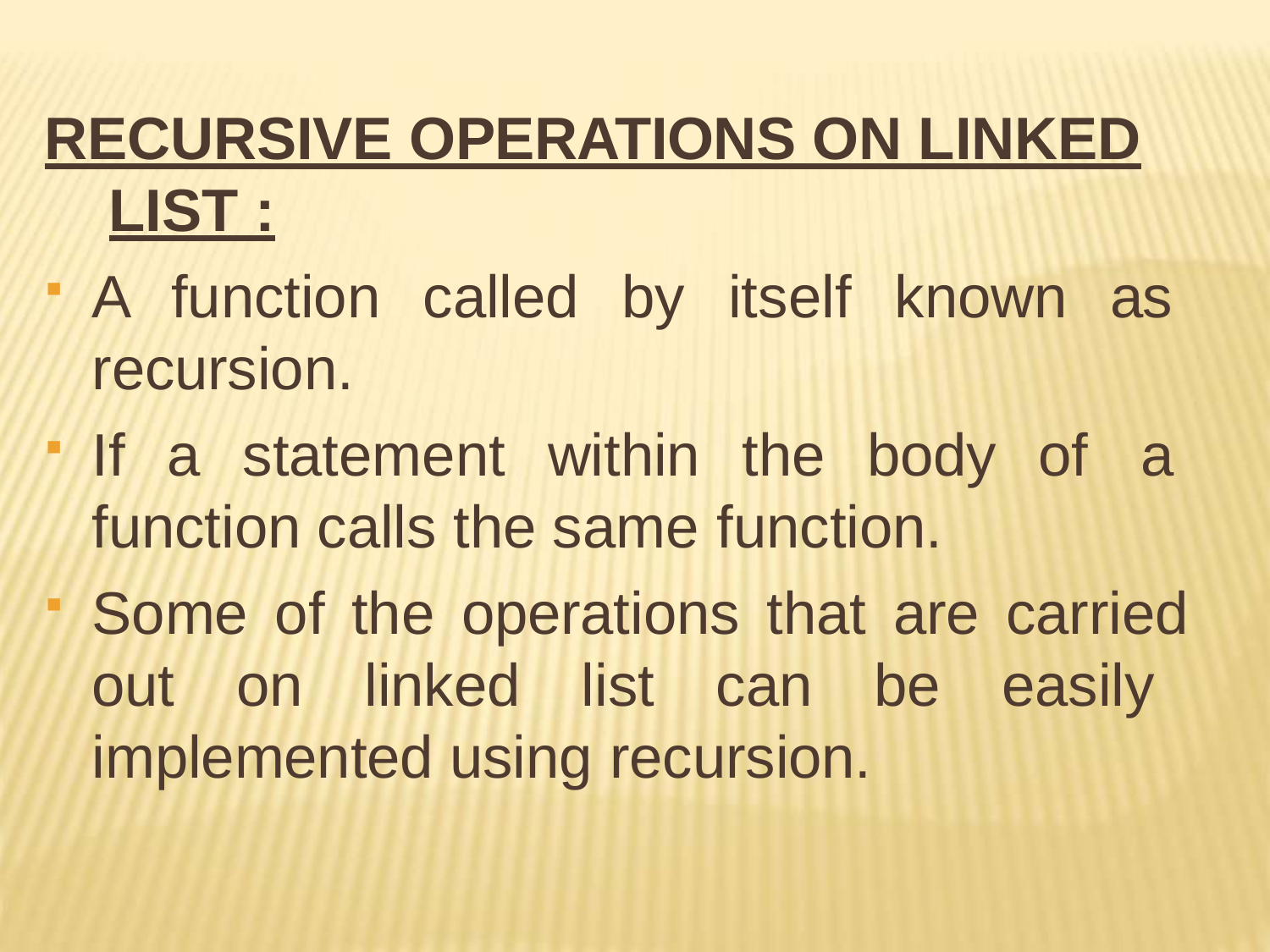

RECURSIVE OPERATIONS ON LINKED  LIST :
A function called by itself known as  recursion.
If a statement within the body of a  function calls the same function.
Some of the operations that are carried  out on linked list can be easily  implemented using recursion.